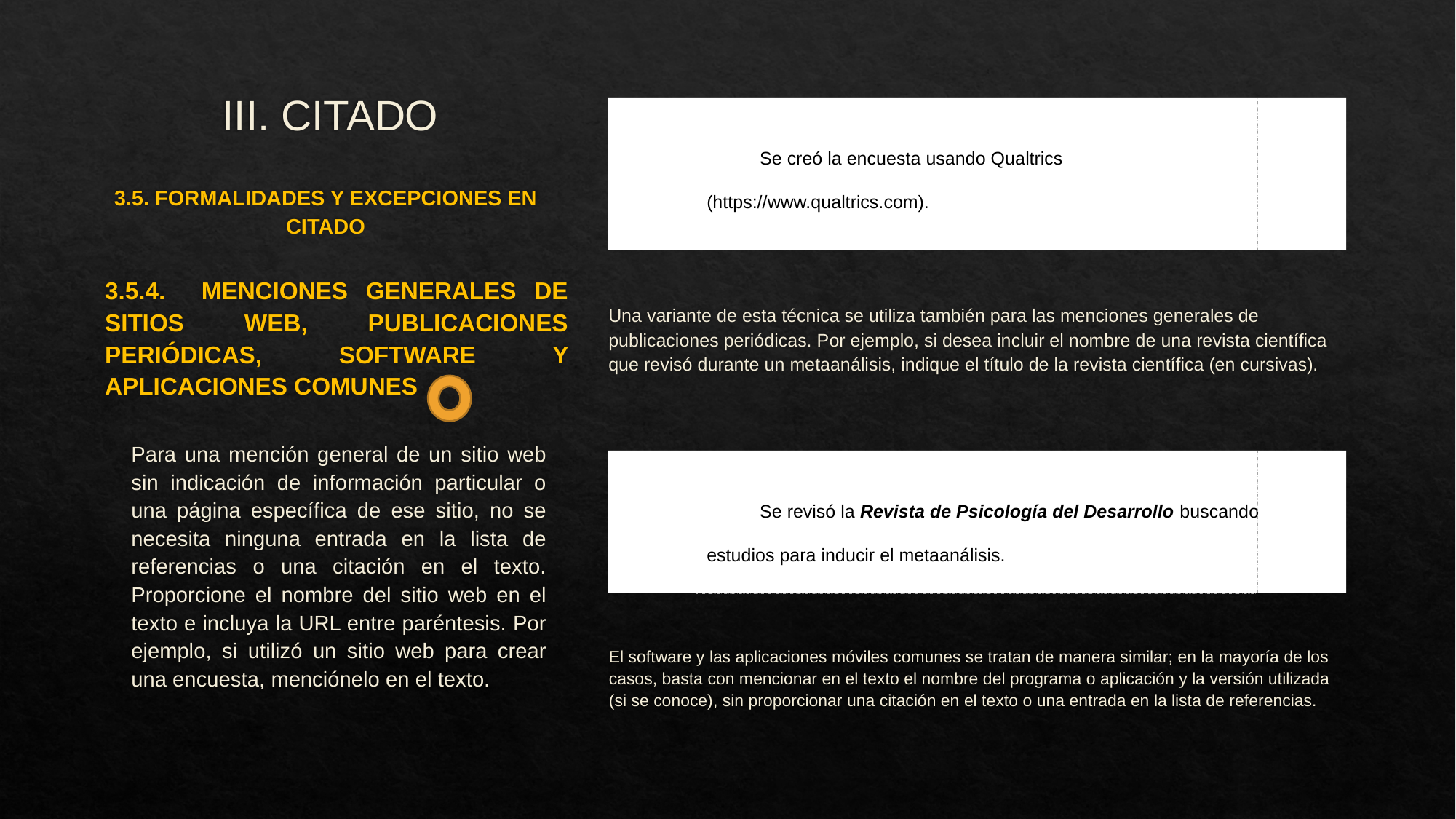

III. CITADO

Se creó la encuesta usando Qualtrics (https://www.qualtrics.com).

3.5. FORMALIDADES Y EXCEPCIONES EN CITADO
3.5.4.  MENCIONES GENERALES DE SITIOS WEB, PUBLICACIONES PERIÓDICAS, SOFTWARE Y APLICACIONES COMUNES
Una variante de esta técnica se utiliza también para las menciones generales de publicaciones periódicas. Por ejemplo, si desea incluir el nombre de una revista científica que revisó durante un metaanálisis, indique el título de la revista científica (en cursivas).

Para una mención general de un sitio web sin indicación de información particular o una página específica de ese sitio, no se necesita ninguna entrada en la lista de referencias o una citación en el texto. Proporcione el nombre del sitio web en el texto e incluya la URL entre paréntesis. Por ejemplo, si utilizó un sitio web para crear una encuesta, menciónelo en el texto.

Se revisó la Revista de Psicología del Desarrollo buscando estudios para inducir el metaanálisis.

El software y las aplicaciones móviles comunes se tratan de manera similar; en la mayoría de los casos, basta con mencionar en el texto el nombre del programa o aplicación y la versión utilizada (si se conoce), sin proporcionar una citación en el texto o una entrada en la lista de referencias.